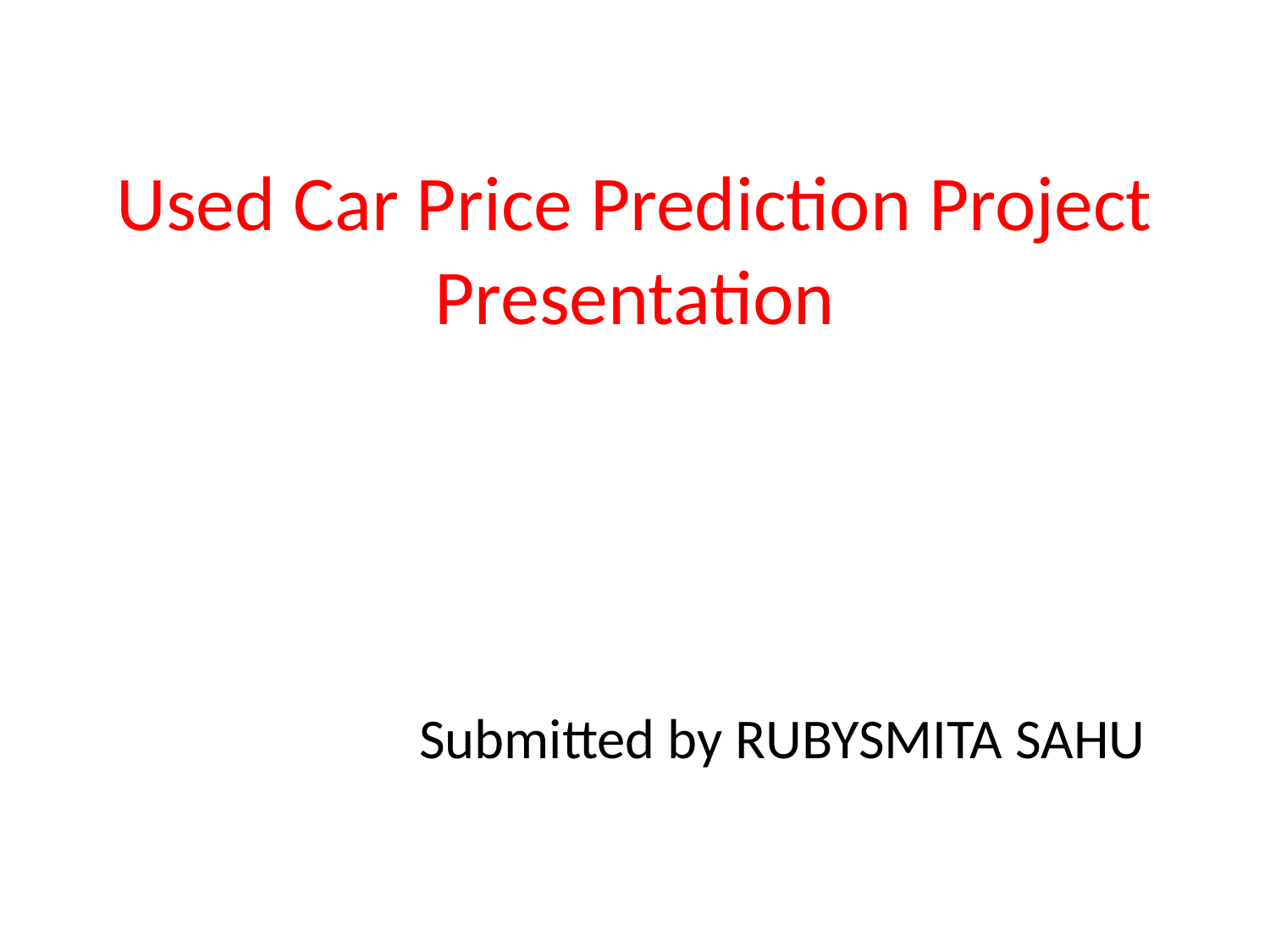

# Used Car Price Prediction Project Presentation

                           Submitted by RUBYSMITA SAHU